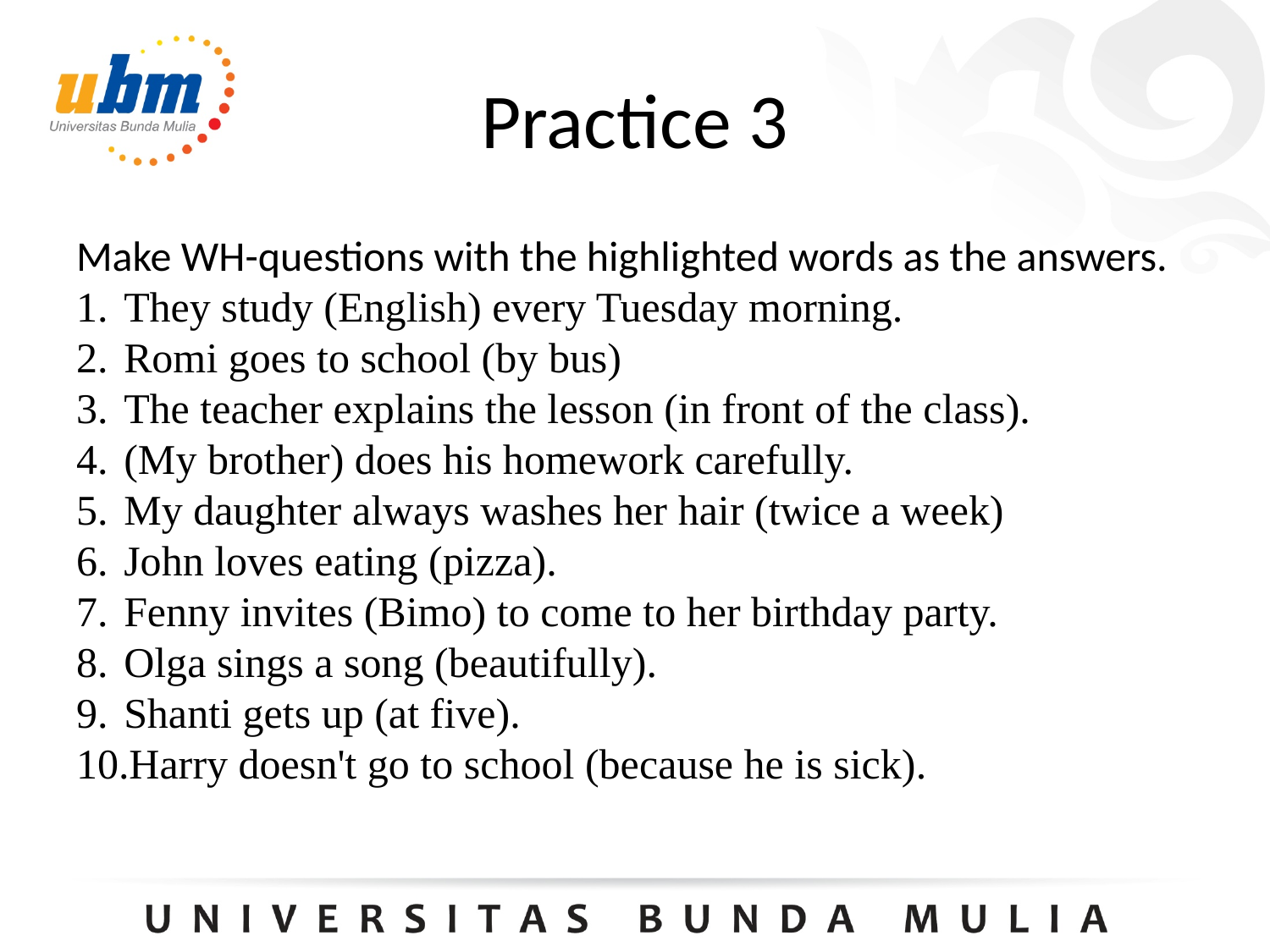

# Practice 3
Make WH-questions with the highlighted words as the answers.
They study (English) every Tuesday morning.
Romi goes to school (by bus)
The teacher explains the lesson (in front of the class).
(My brother) does his homework carefully.
My daughter always washes her hair (twice a week)
John loves eating (pizza).
Fenny invites (Bimo) to come to her birthday party.
Olga sings a song (beautifully).
Shanti gets up (at five).
Harry doesn't go to school (because he is sick).